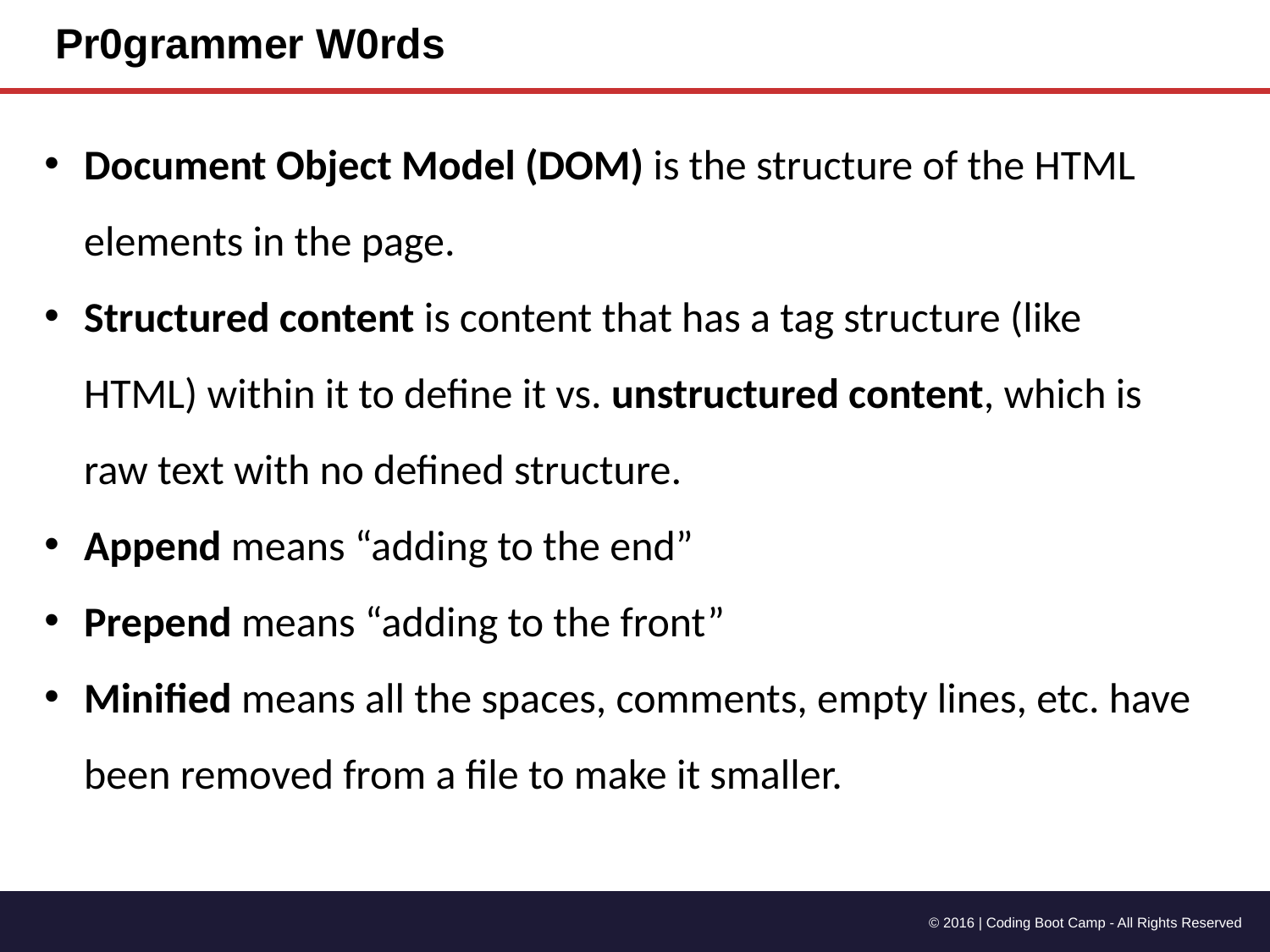

# Pr0grammer W0rds
Document Object Model (DOM) is the structure of the HTML elements in the page.
Structured content is content that has a tag structure (like HTML) within it to define it vs. unstructured content, which is raw text with no defined structure.
Append means “adding to the end”
Prepend means “adding to the front”
Minified means all the spaces, comments, empty lines, etc. have been removed from a file to make it smaller.